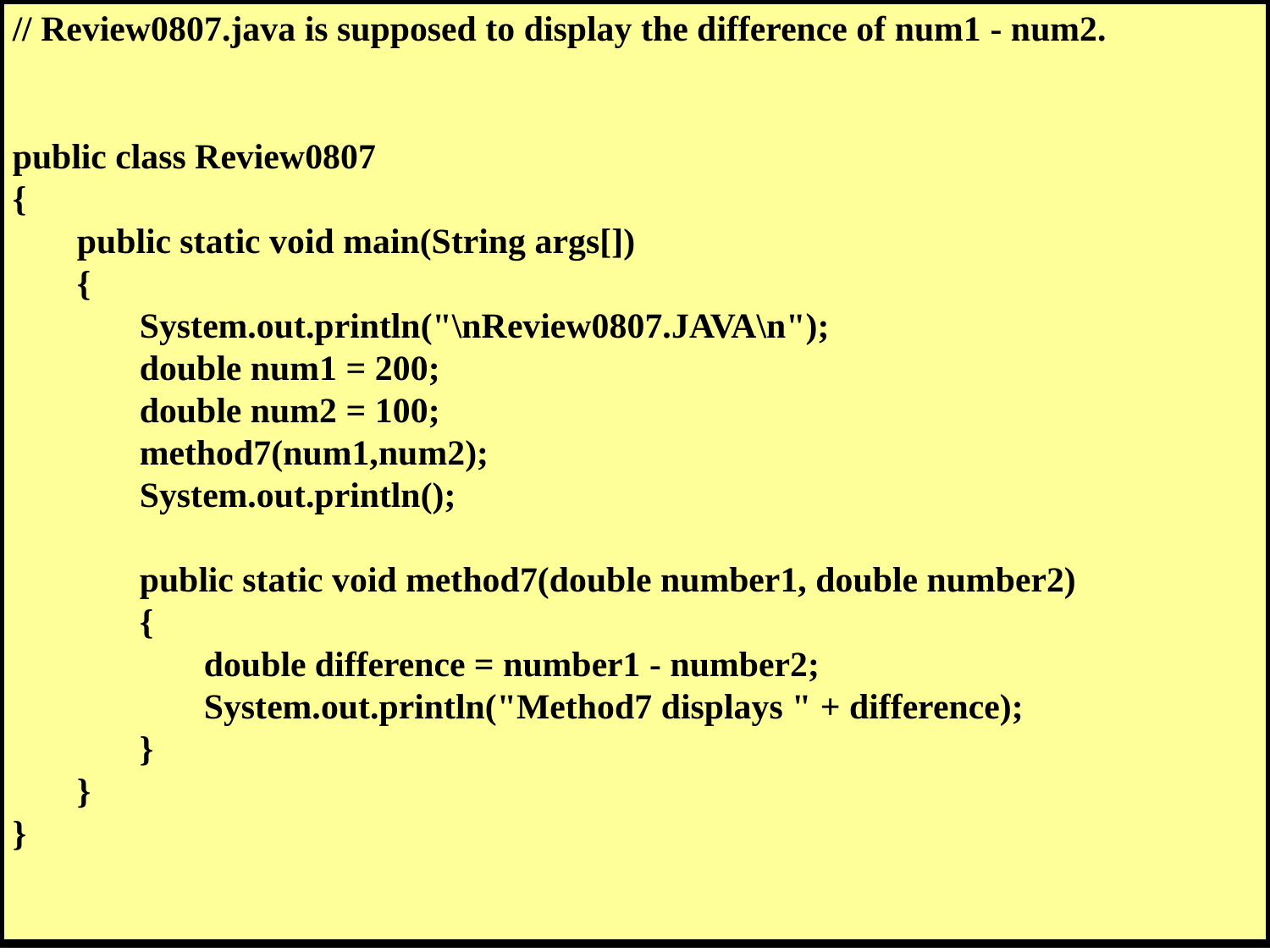

// Review0807.java is supposed to display the difference of num1 - num2.

public class Review0807
{
	public static void main(String args[])
	{
		System.out.println("\nReview0807.JAVA\n");
		double num1 = 200;
		double num2 = 100;
		method7(num1,num2);
		System.out.println();

		public static void method7(double number1, double number2)
		{
			double difference = number1 - number2;
			System.out.println("Method7 displays " + difference);
		}
	}
}